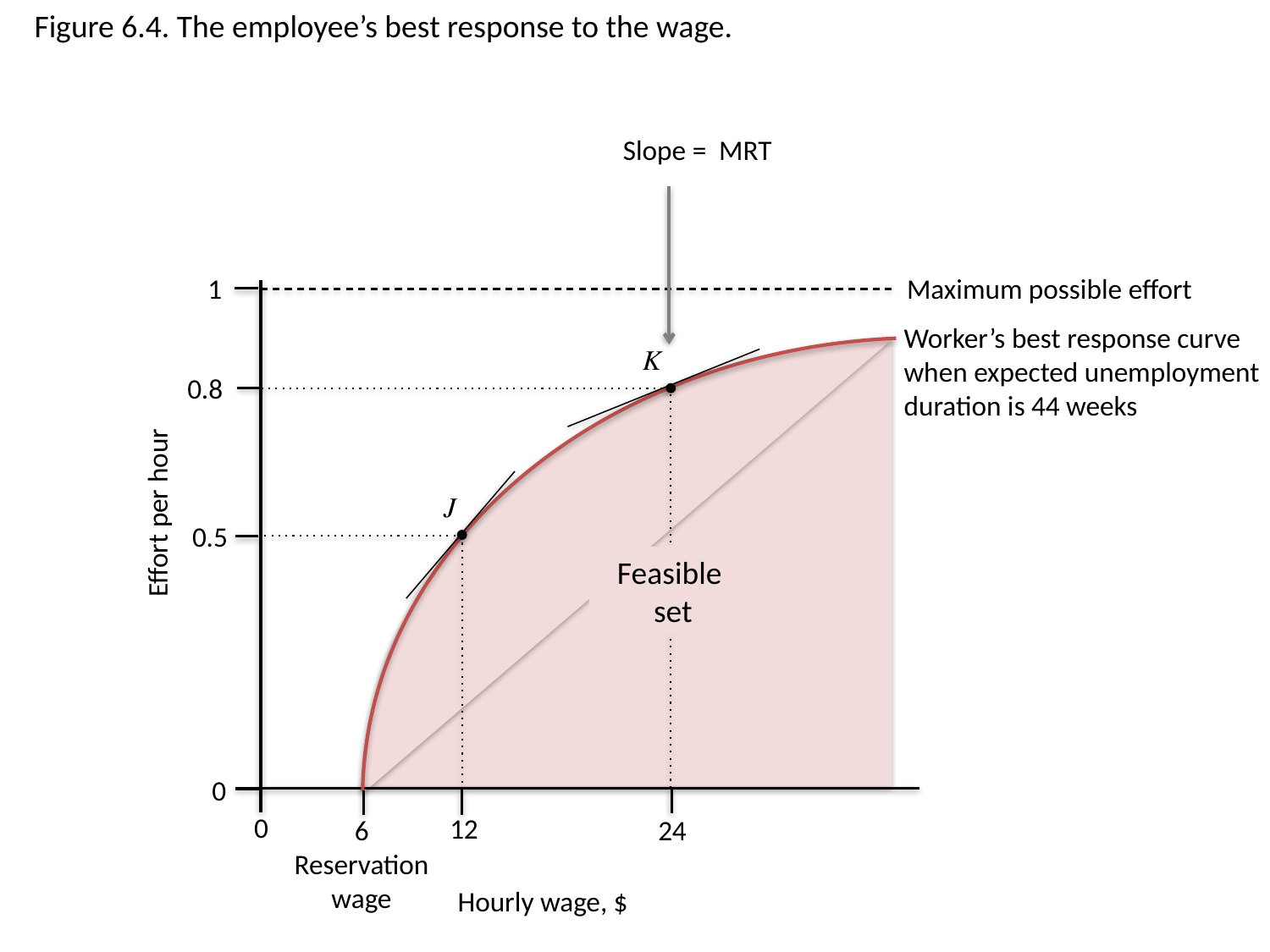

Figure 6.4. The employee’s best response to the wage.
Slope =  MRT
1
Maximum possible effort
Worker’s best response curve when expected unemployment duration is 44 weeks
K

 6
Reservation wage
0.8
24

J

0.5
12
Effort per hour
Feasible
set
0
0
Hourly wage, $